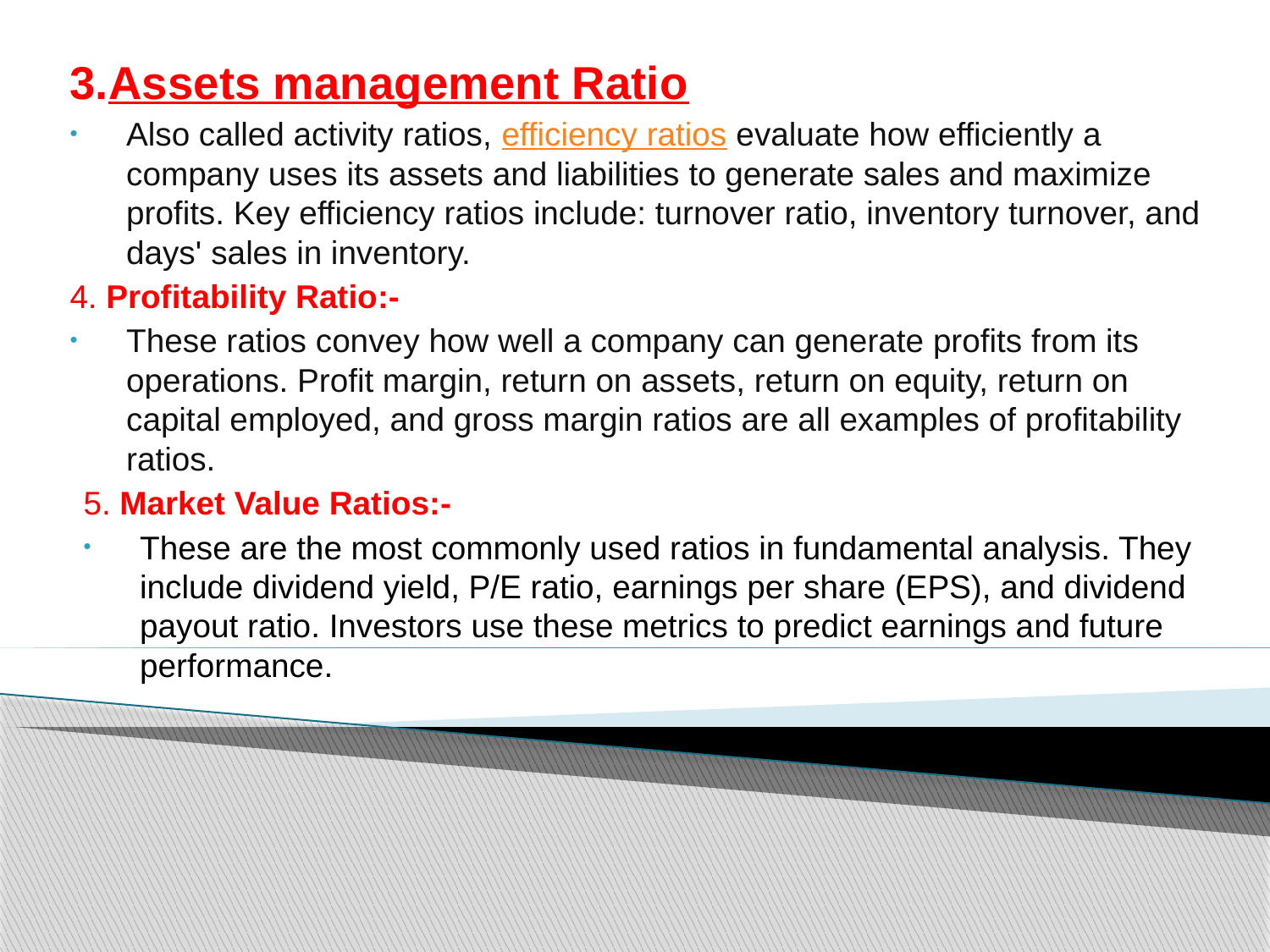

3.Assets management Ratio
Also called activity ratios, efficiency ratios evaluate how efficiently a company uses its assets and liabilities to generate sales and maximize profits. Key efficiency ratios include: turnover ratio, inventory turnover, and days' sales in inventory.
4. Profitability Ratio:-
These ratios convey how well a company can generate profits from its operations. Profit margin, return on assets, return on equity, return on capital employed, and gross margin ratios are all examples of profitability ratios.
5. Market Value Ratios:-
These are the most commonly used ratios in fundamental analysis. They include dividend yield, P/E ratio, earnings per share (EPS), and dividend payout ratio. Investors use these metrics to predict earnings and future performance.